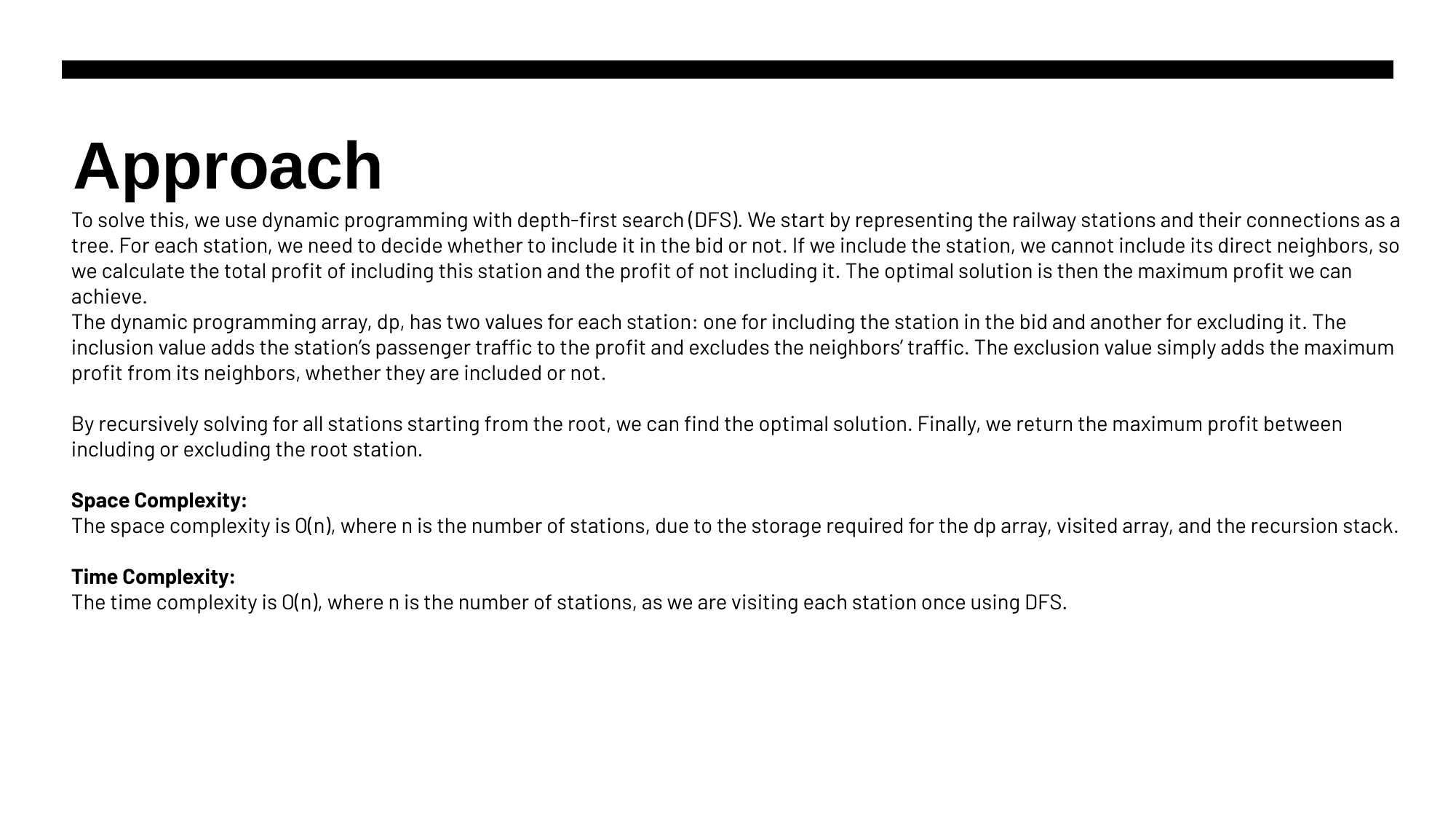

# Approach
To solve this, we use dynamic programming with depth-first search (DFS). We start by representing the railway stations and their connections as a tree. For each station, we need to decide whether to include it in the bid or not. If we include the station, we cannot include its direct neighbors, so we calculate the total profit of including this station and the profit of not including it. The optimal solution is then the maximum profit we can achieve.
The dynamic programming array, dp, has two values for each station: one for including the station in the bid and another for excluding it. The inclusion value adds the station’s passenger traffic to the profit and excludes the neighbors’ traffic. The exclusion value simply adds the maximum profit from its neighbors, whether they are included or not.

By recursively solving for all stations starting from the root, we can find the optimal solution. Finally, we return the maximum profit between including or excluding the root station.

Space Complexity:
The space complexity is O(n), where n is the number of stations, due to the storage required for the dp array, visited array, and the recursion stack.

Time Complexity:
The time complexity is O(n), where n is the number of stations, as we are visiting each station once using DFS.